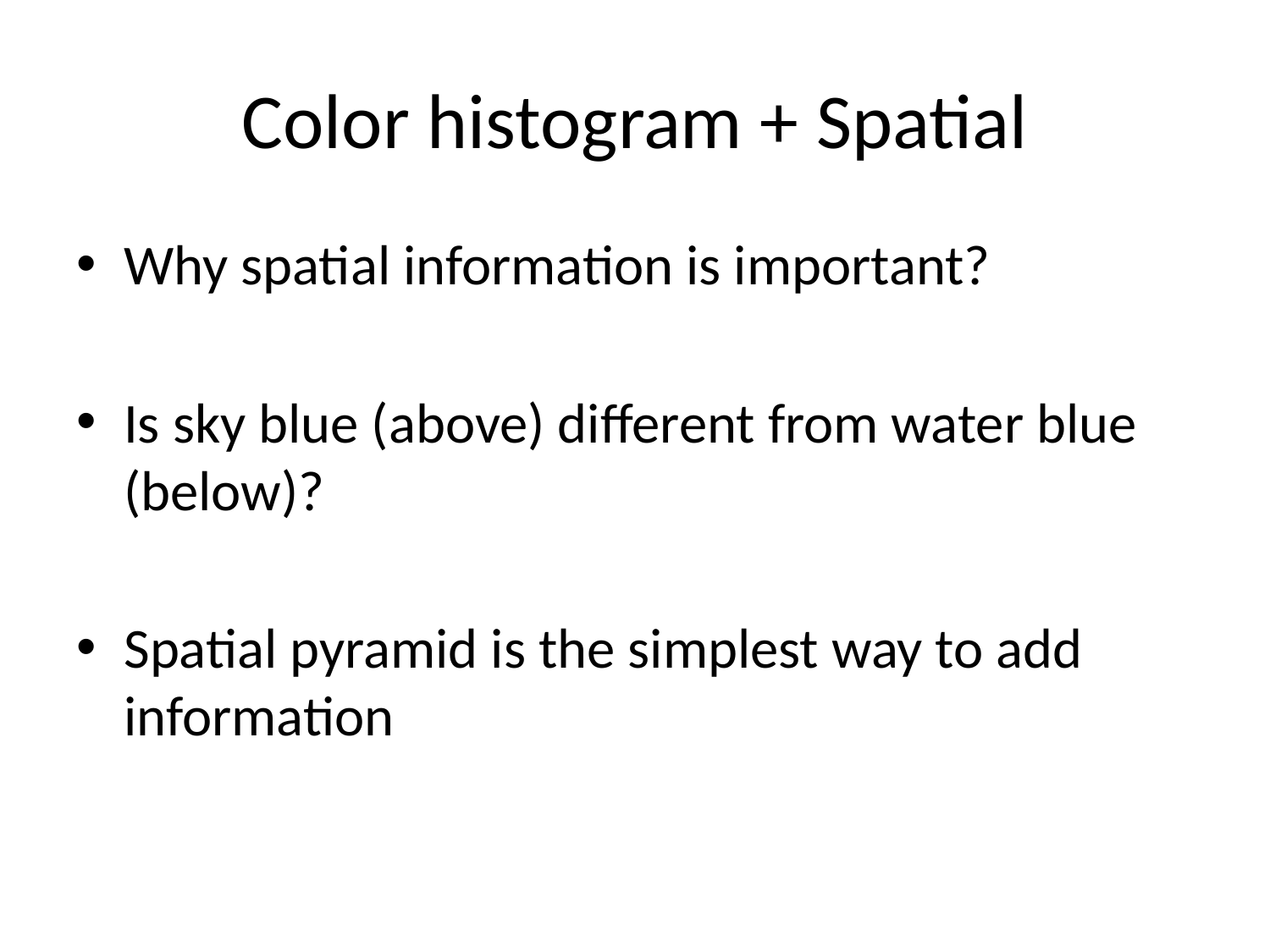

# Color histogram + Spatial
Why spatial information is important?

Is sky blue (above) different from water blue (below)?

Spatial pyramid is the simplest way to add information